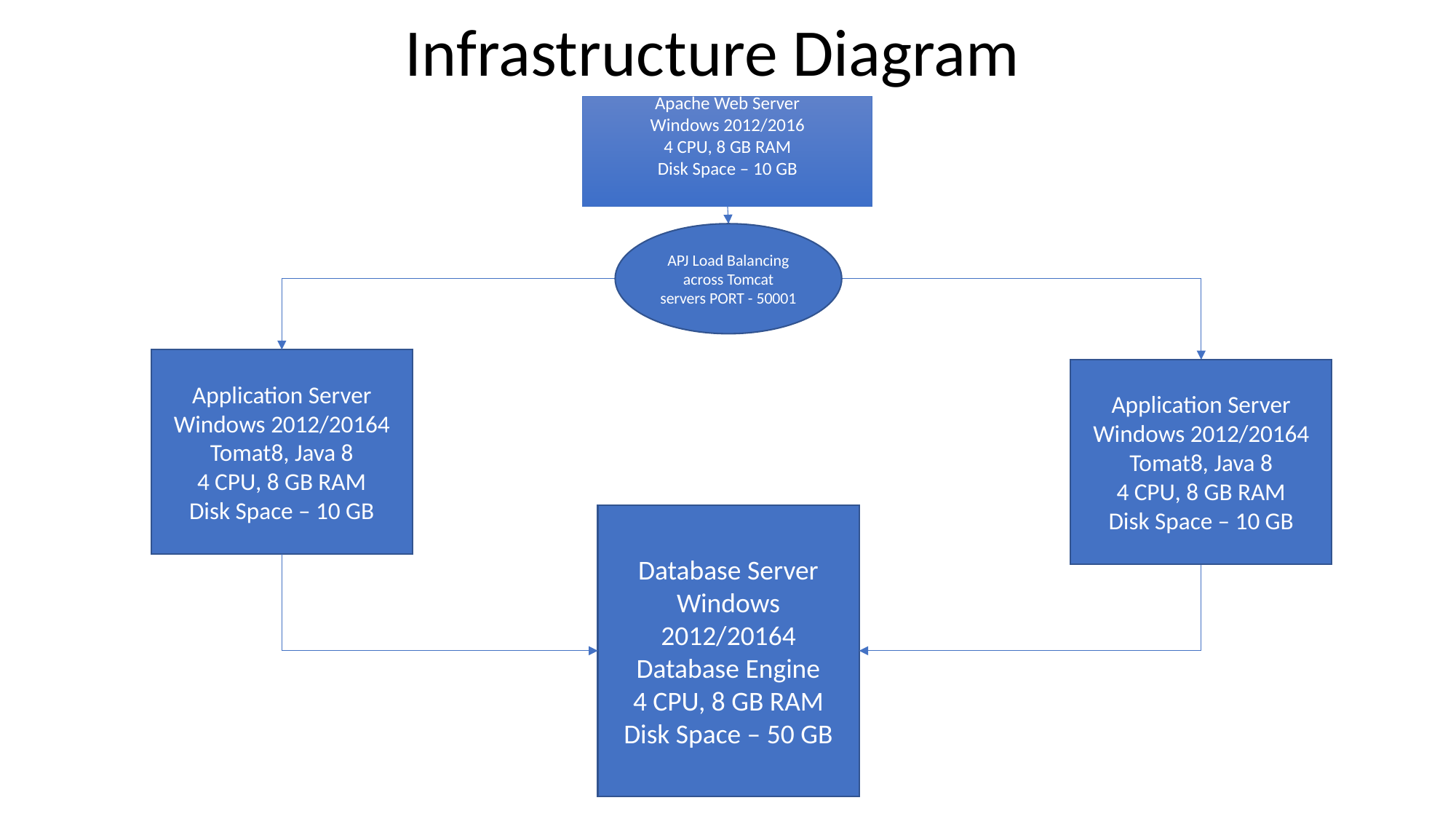

# Infrastructure Diagram
 sdgas
Apache Web Server
Windows 2012/2016
4 CPU, 8 GB RAM
Disk Space – 10 GB

APJ Load Balancing across Tomcat servers PORT - 50001
Application Server
Windows 2012/20164
Tomat8, Java 8
4 CPU, 8 GB RAM
Disk Space – 10 GB
Application Server
Windows 2012/20164
Tomat8, Java 8
4 CPU, 8 GB RAM
Disk Space – 10 GB
Database Server
Windows 2012/20164
Database Engine
4 CPU, 8 GB RAM
Disk Space – 50 GB